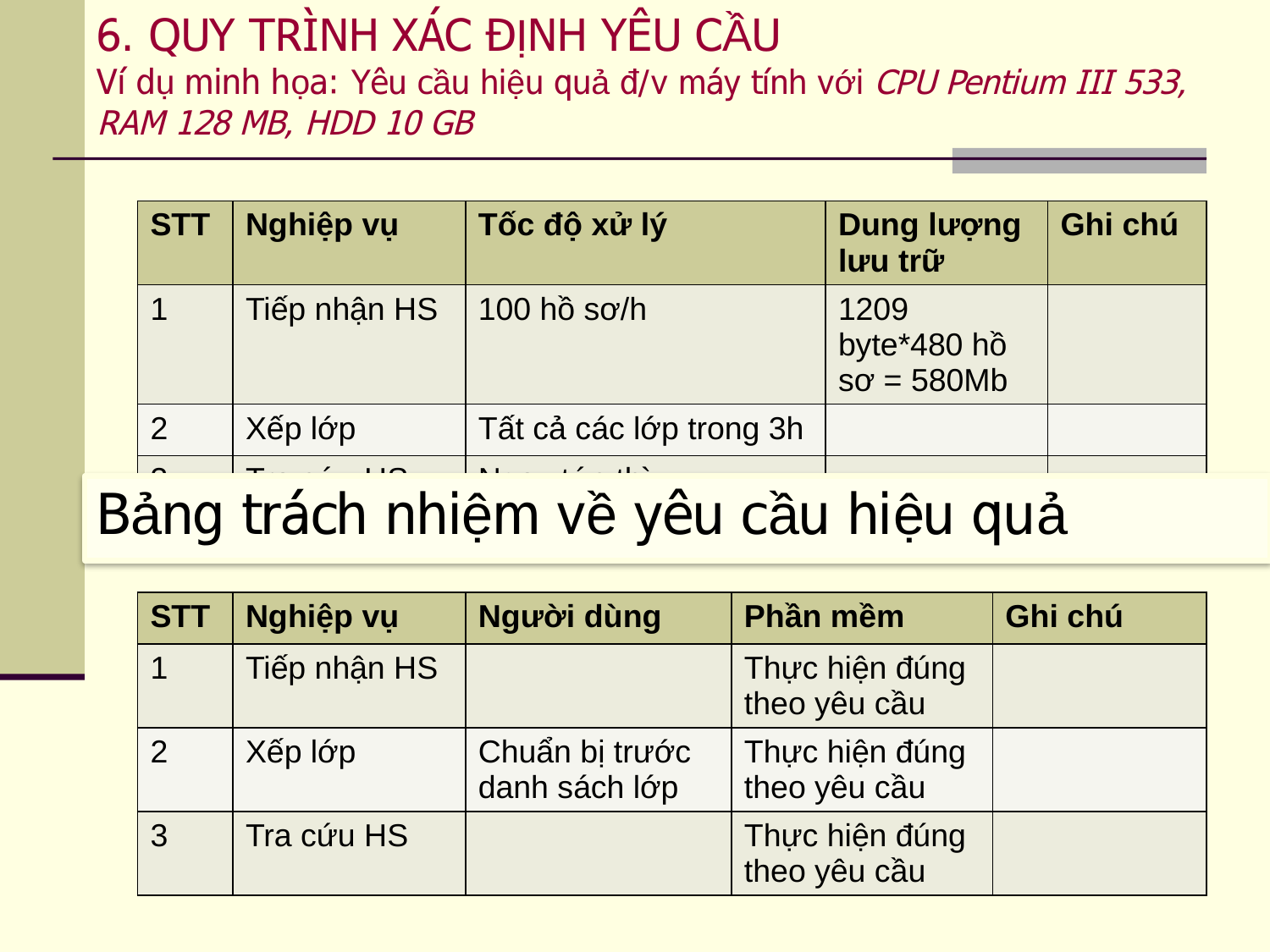

# 6. QUY TRÌNH XÁC ĐỊNH YÊU CẦU Ví dụ minh họa: Yêu cầu hiệu quả đ/v máy tính với CPU Pentium III 533, RAM 128 MB, HDD 10 GB
| STT | Nghiệp vụ | Tốc độ xử lý | Dung lượng lưu trữ | Ghi chú |
| --- | --- | --- | --- | --- |
| 1 | Tiếp nhận HS | 100 hồ sơ/h | 1209 byte\*480 hồ sơ = 580Mb |  |
| 2 | Xếp lớp | Tất cả các lớp trong 3h |  |  |
| 3 | Tra cứu HS | Ngay tức thì |  |  |
Bảng trách nhiệm về yêu cầu hiệu quả
| STT | Nghiệp vụ | Người dùng | Phần mềm | Ghi chú |
| --- | --- | --- | --- | --- |
| 1 | Tiếp nhận HS |  | Thực hiện đúng theo yêu cầu |  |
| 2 | Xếp lớp | Chuẩn bị trước danh sách lớp | Thực hiện đúng theo yêu cầu |  |
| 3 | Tra cứu HS |  | Thực hiện đúng theo yêu cầu |  |
39